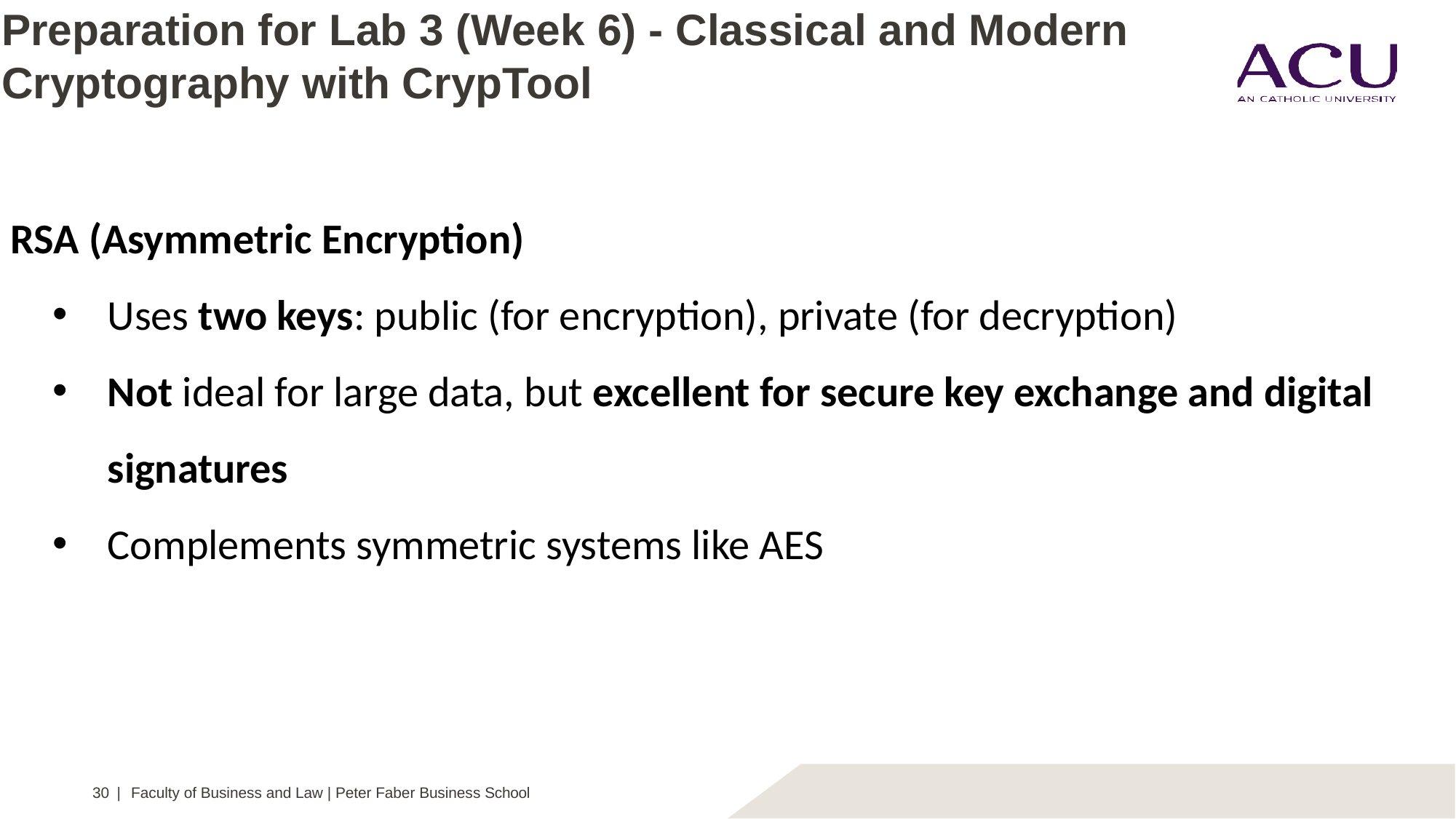

# Preparation for Lab 3 (Week 6) - Classical and Modern Cryptography with CrypTool
RSA (Asymmetric Encryption)
Uses two keys: public (for encryption), private (for decryption)
Not ideal for large data, but excellent for secure key exchange and digital signatures
Complements symmetric systems like AES
30 | Faculty of Business and Law | Peter Faber Business School